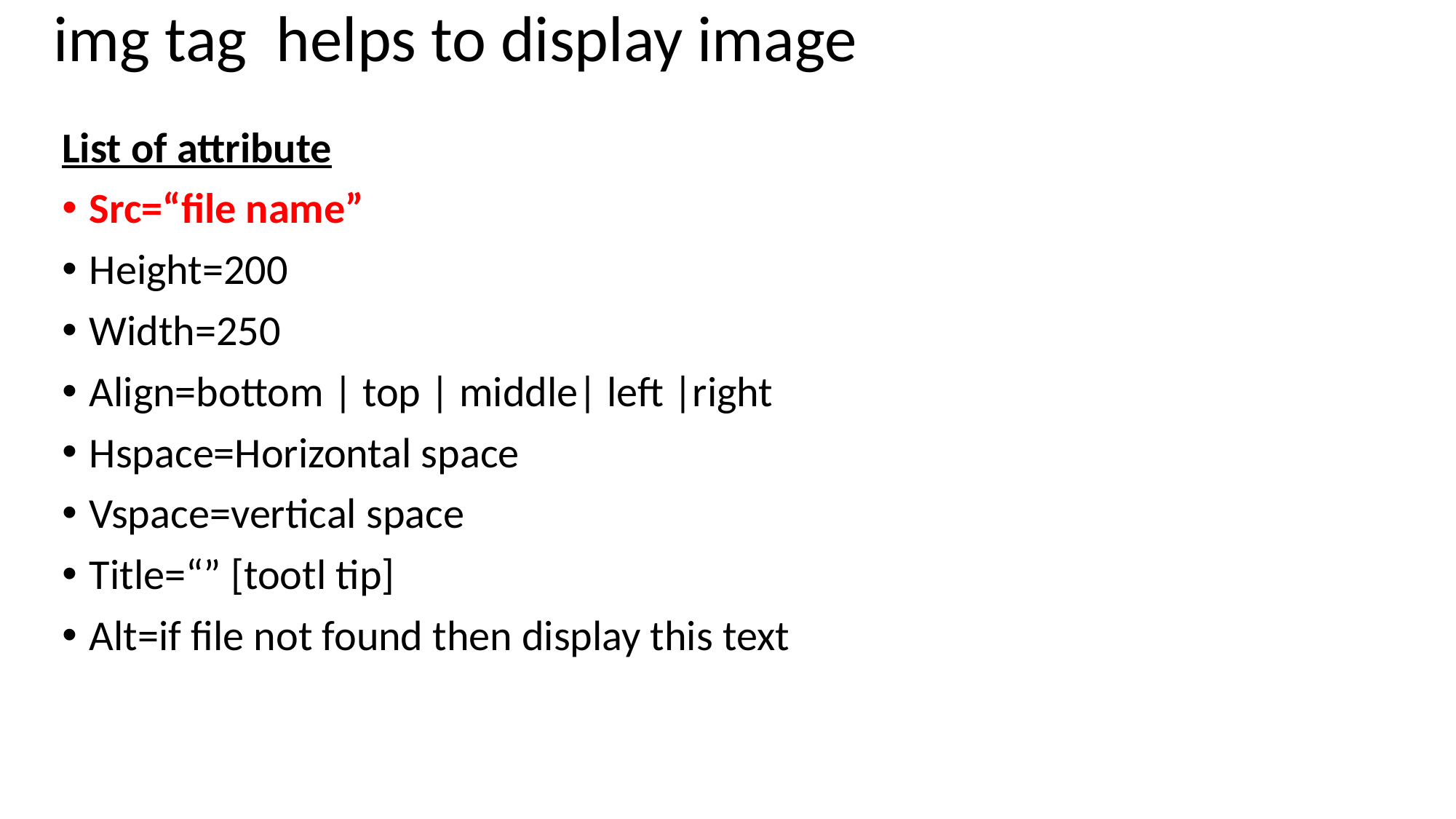

# img tag  helps to display image
List of attribute
Src=“file name”
Height=200
Width=250
Align=bottom | top | middle| left |right
Hspace=Horizontal space
Vspace=vertical space
Title=“” [tootl tip]
Alt=if file not found then display this text